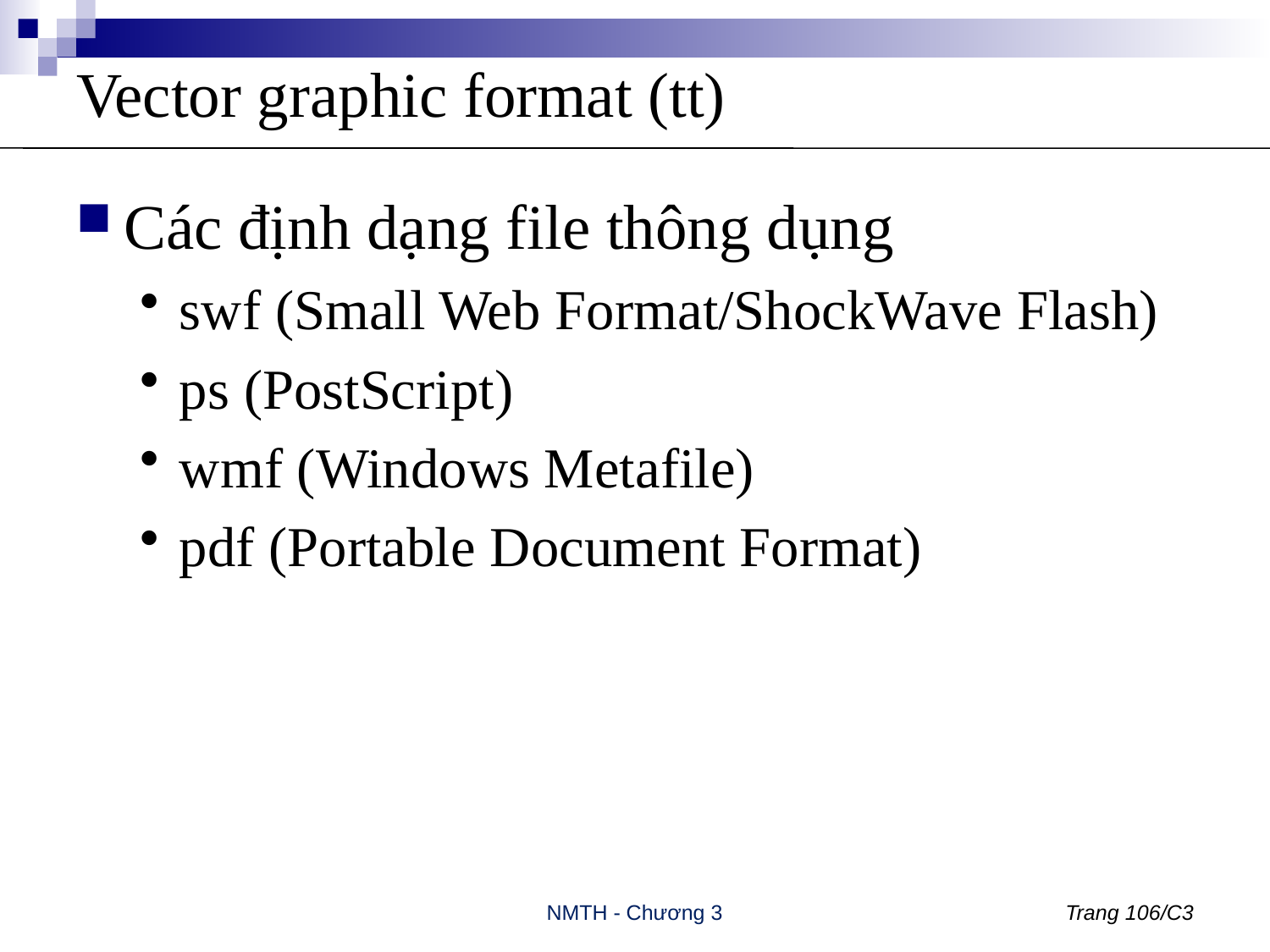

# Vector graphic format (tt)

Các định dạng file thông dụng
swf (Small Web Format/ShockWave Flash)
ps (PostScript)
wmf (Windows Metafile)
pdf (Portable Document Format)
NMTH - Chương 3
Trang 106/C3